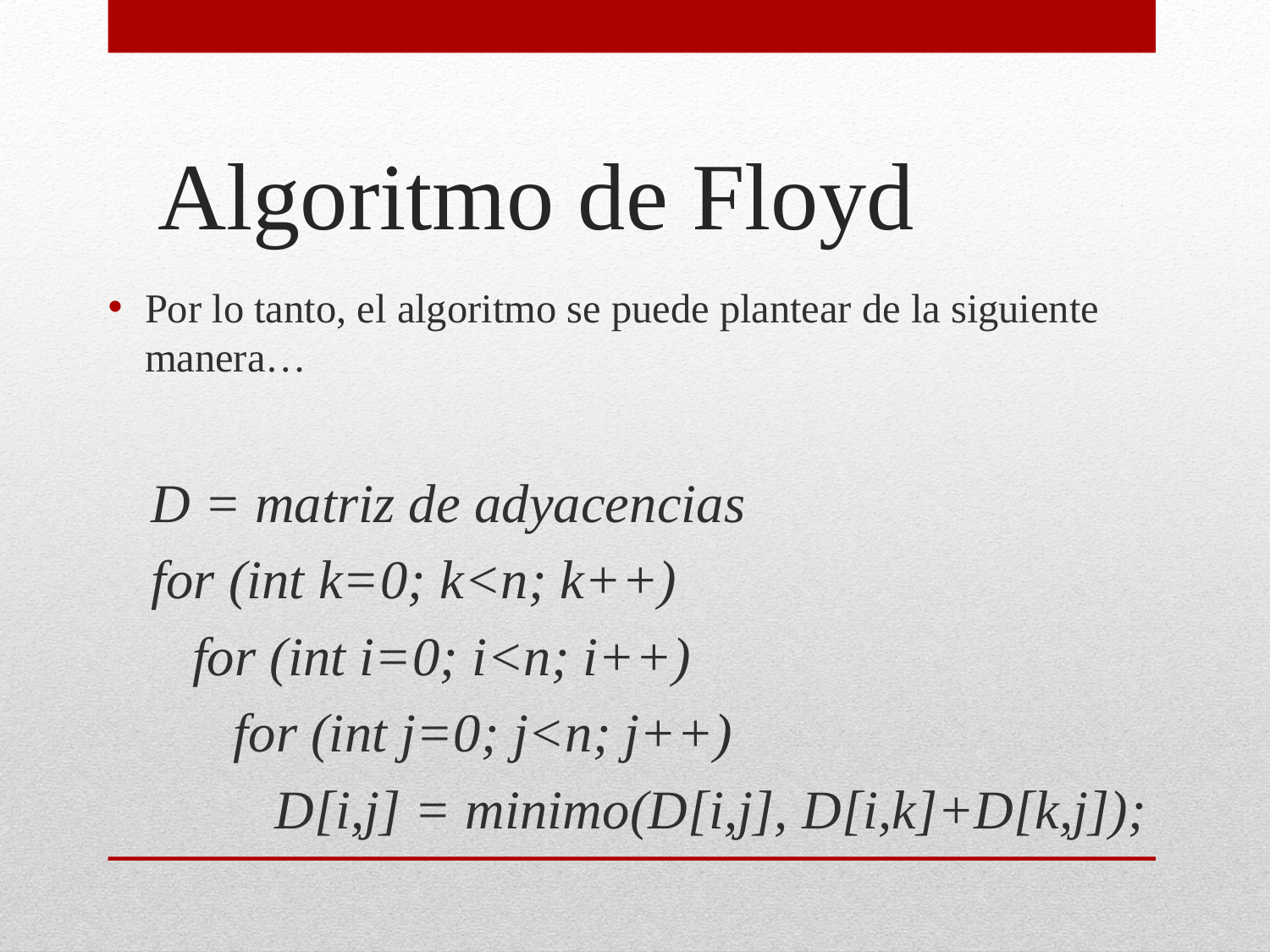

# Algoritmo de Floyd
Por lo tanto, el algoritmo se puede plantear de la siguiente manera…

D = matriz de adyacencias
for (int k=0; k<n; k++)
   for (int i=0; i<n; i++)
      for (int j=0; j<n; j++)
         D[i,j] = minimo(D[i,j], D[i,k]+D[k,j]);